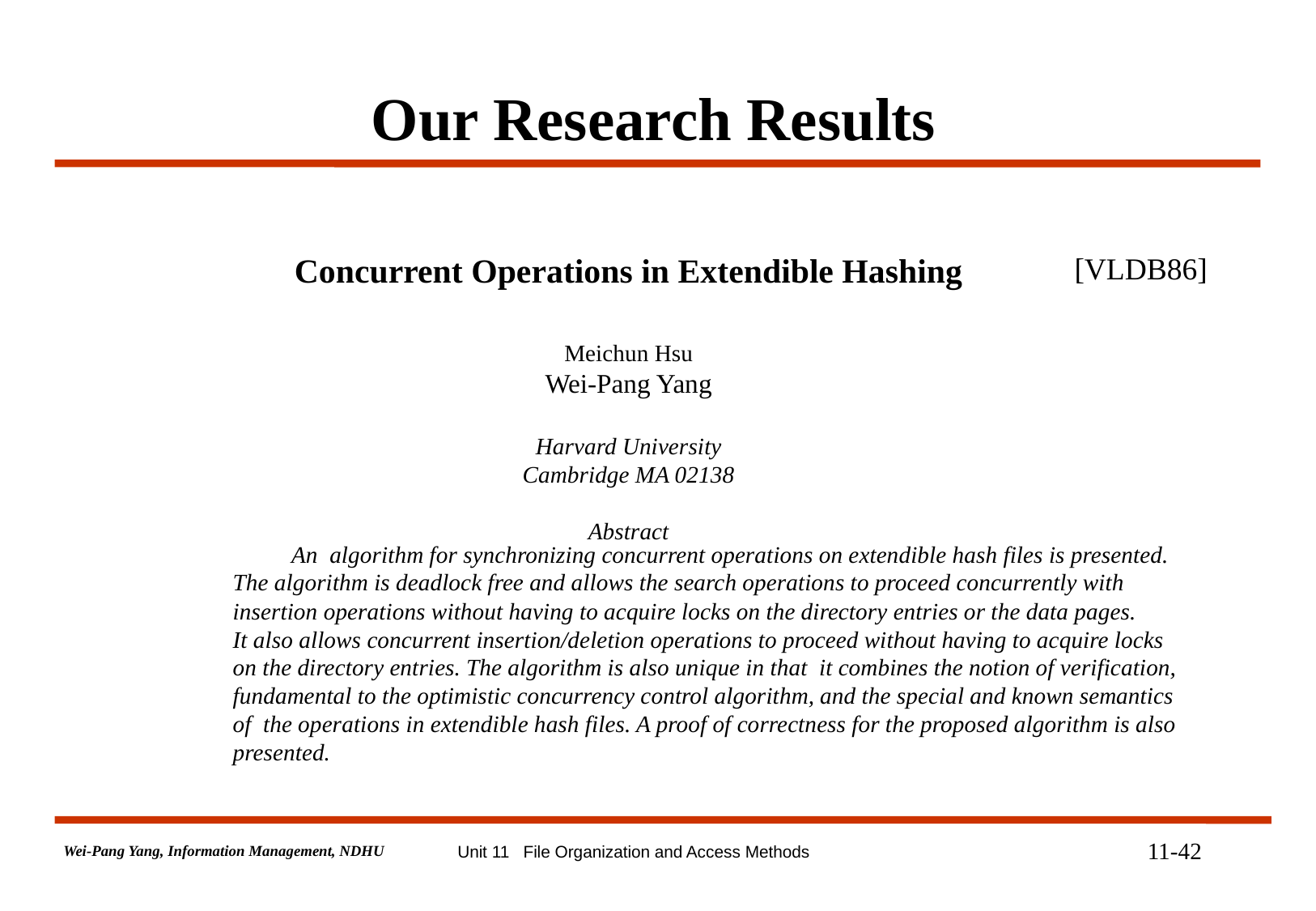

# Our Research Results
Concurrent Operations in Extendible Hashing

Meichun Hsu
Wei-Pang Yang

Harvard University
Cambridge MA 02138

Abstract

[VLDB86]
          An  algorithm for synchronizing concurrent operations on extendible hash files is presented.
The algorithm is deadlock free and allows the search operations to proceed concurrently with
insertion operations without having to acquire locks on the directory entries or the data pages.
It also allows concurrent insertion/deletion operations to proceed without having to acquire locks
on the directory entries. The algorithm is also unique in that  it combines the notion of verification,
fundamental to the optimistic concurrency control algorithm, and the special and known semantics
of  the operations in extendible hash files. A proof of correctness for the proposed algorithm is also
presented.